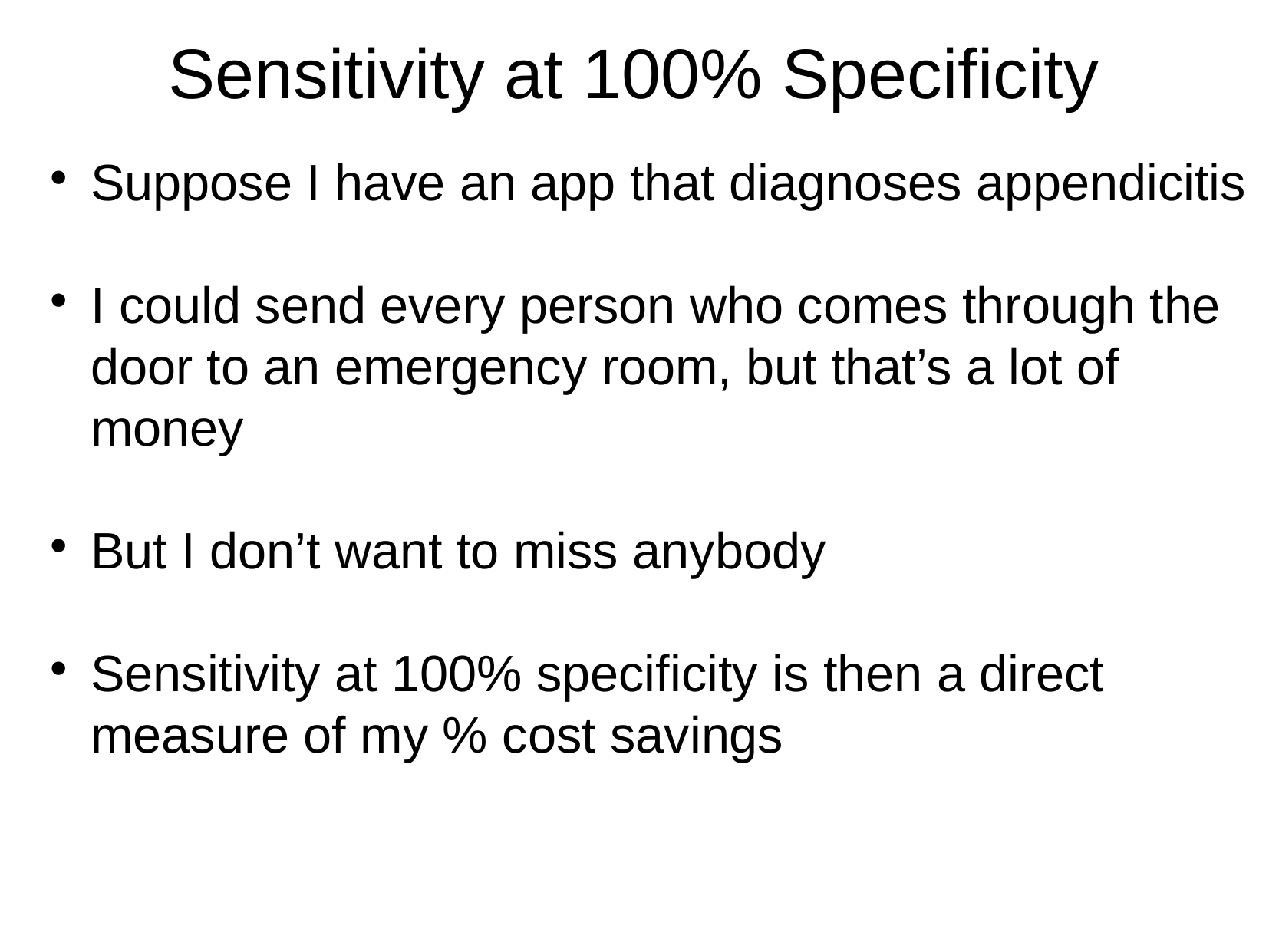

Sensitivity at 100% Specificity
Suppose I have an app that diagnoses appendicitis

I could send every person who comes through the door to an emergency room, but that’s a lot of money

But I don’t want to miss anybody

Sensitivity at 100% specificity is then a direct measure of my % cost savings